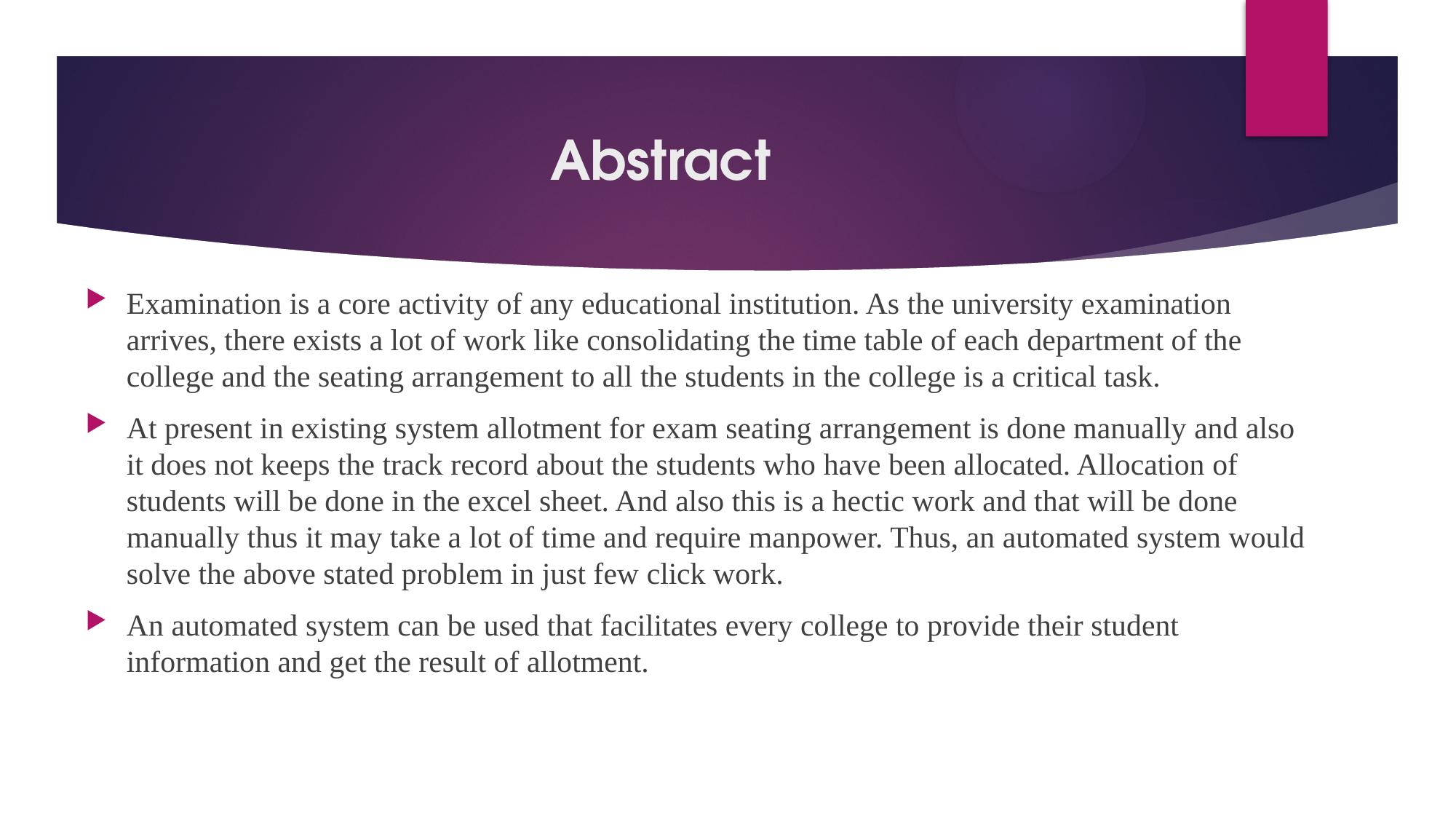

# Abstract
Examination is a core activity of any educational institution. As the university examination arrives, there exists a lot of work like consolidating the time table of each department of the college and the seating arrangement to all the students in the college is a critical task.
At present in existing system allotment for exam seating arrangement is done manually and also it does not keeps the track record about the students who have been allocated. Allocation of students will be done in the excel sheet. And also this is a hectic work and that will be done manually thus it may take a lot of time and require manpower. Thus, an automated system would solve the above stated problem in just few click work.
An automated system can be used that facilitates every college to provide their student information and get the result of allotment.